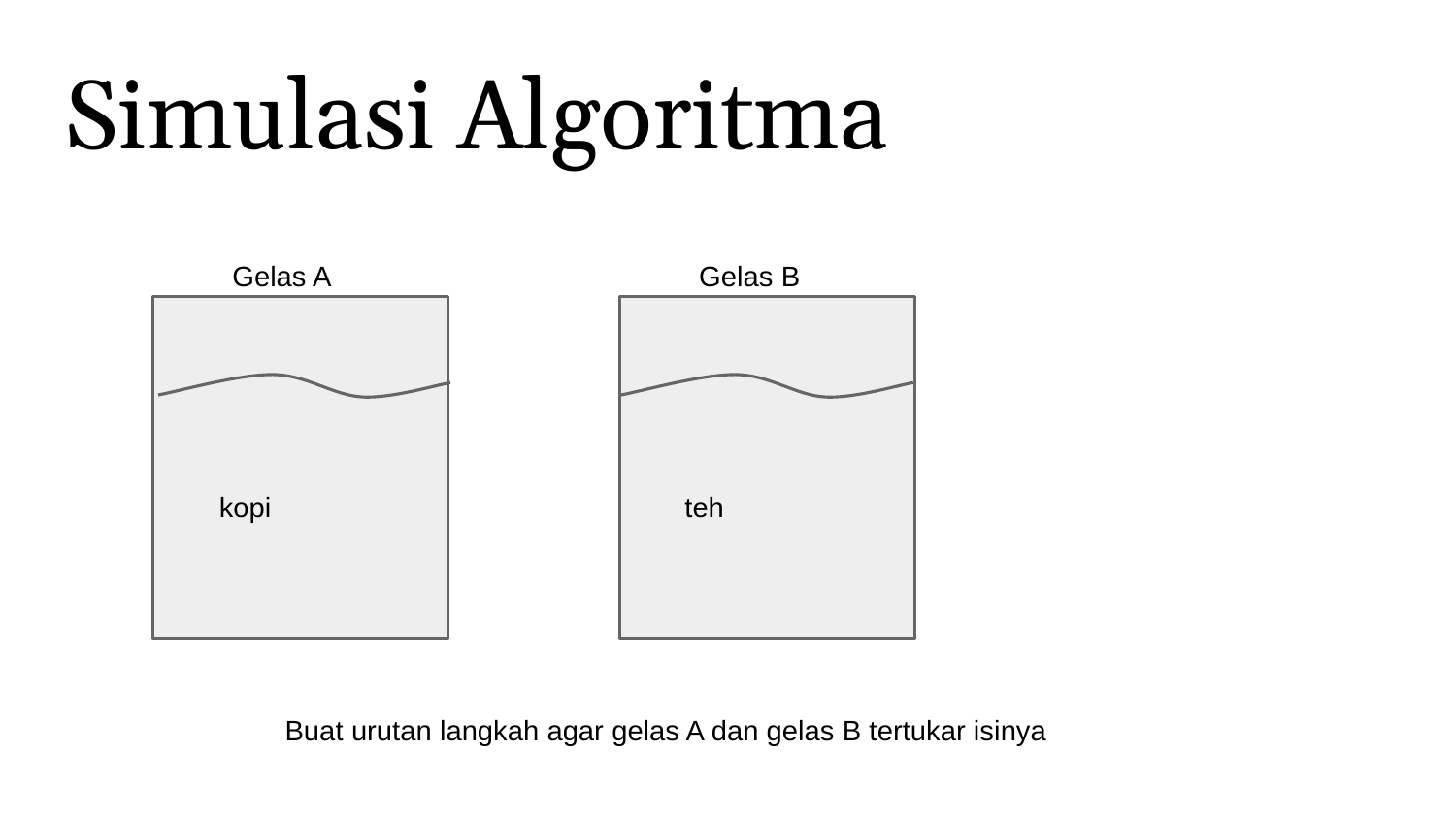

# Simulasi Algoritma
Gelas A
Gelas B

kopi
teh
Buat urutan langkah agar gelas A dan gelas B tertukar isinya